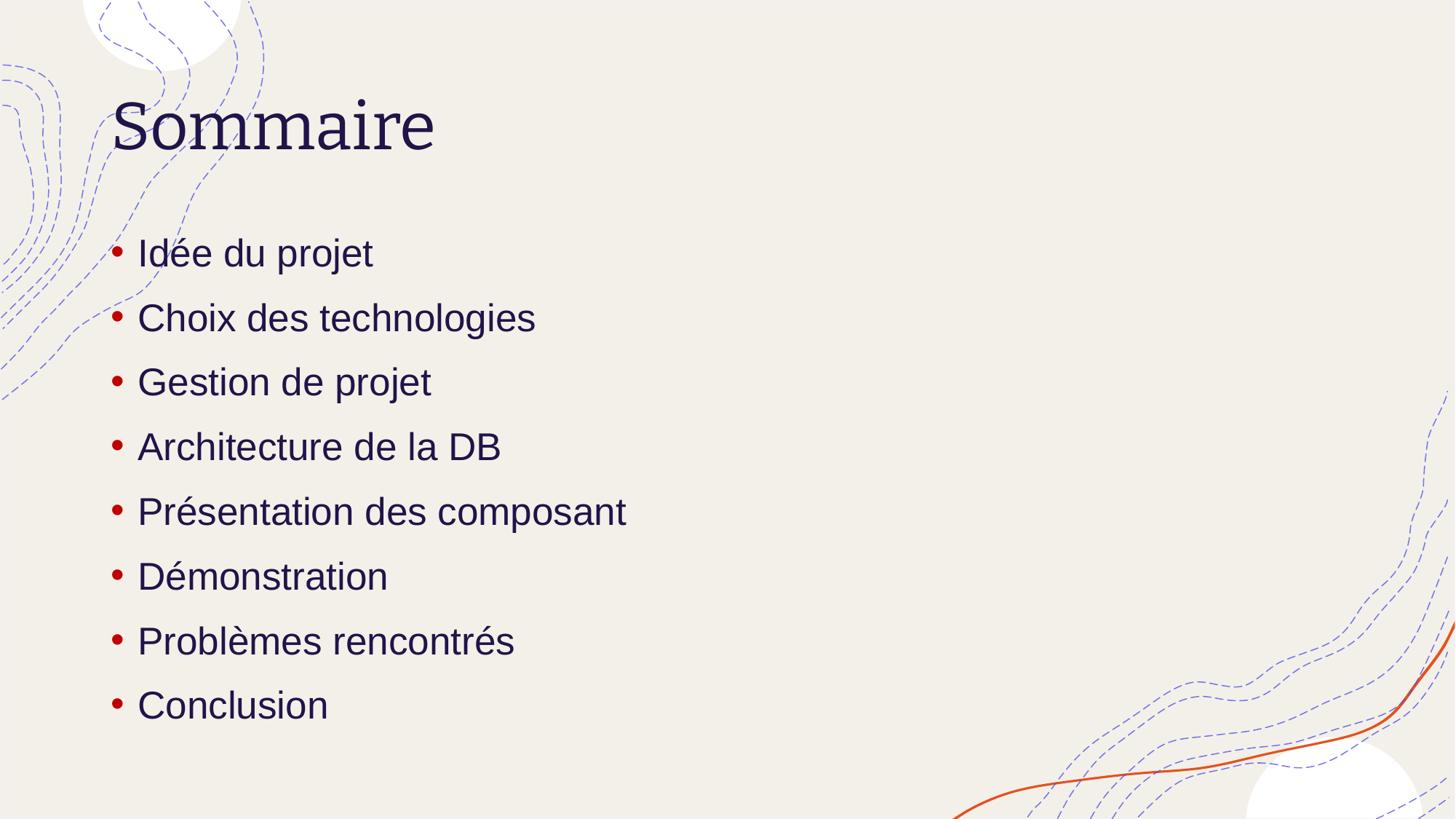

# Sommaire
Idée du projet
Choix des technologies
Gestion de projet
Architecture de la DB
Présentation des composant
Démonstration
Problèmes rencontrés
Conclusion